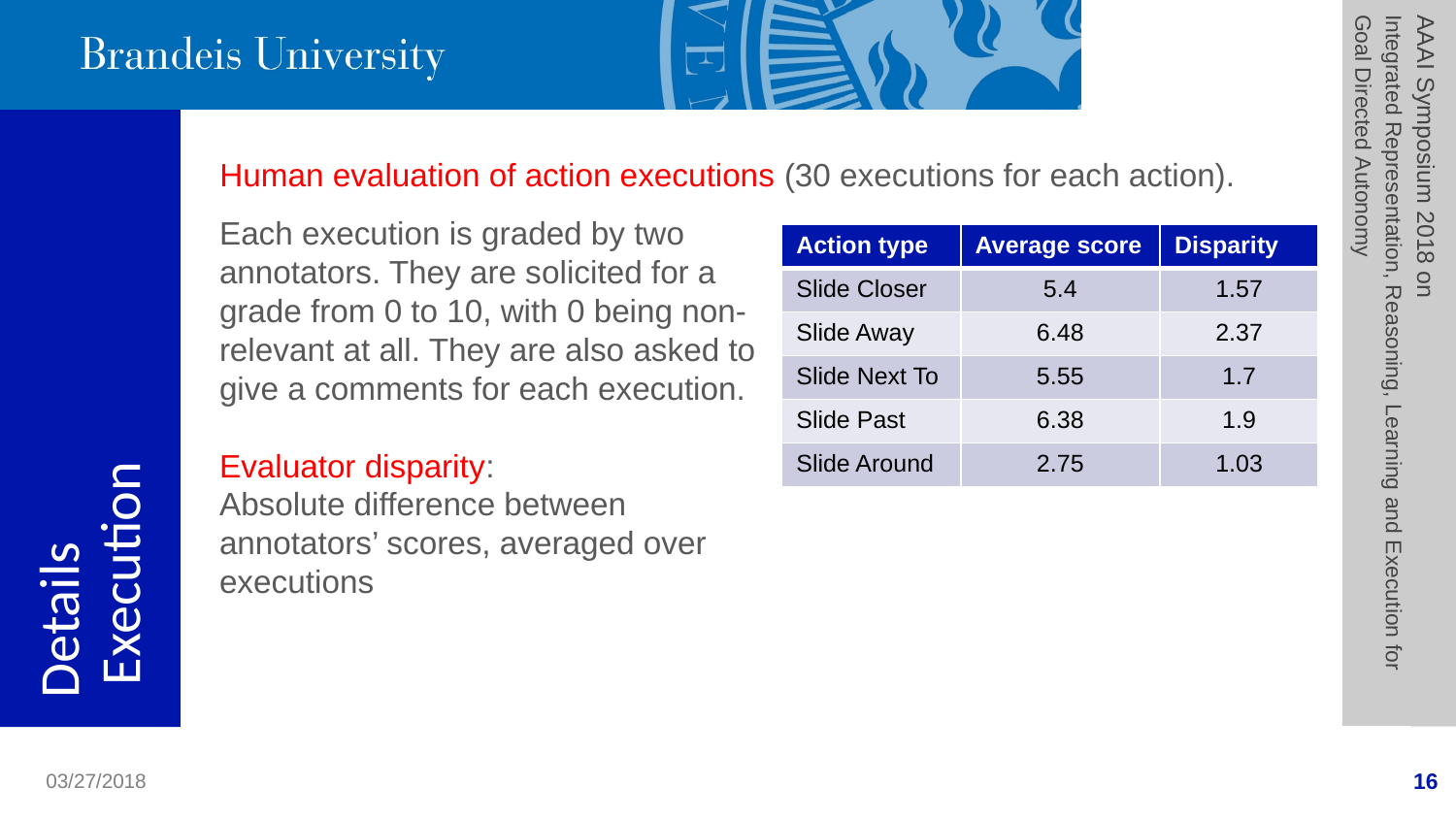

Human evaluation of action executions (30 executions for each action).
Each execution is graded by two annotators. They are solicited for a grade from 0 to 10, with 0 being non-relevant at all. They are also asked to give a comments for each execution.

Evaluator disparity:
Absolute difference between annotators’ scores, averaged over executions

| Action type | Average score | Disparity |
| --- | --- | --- |
| Slide Closer | 5.4 | 1.57 |
| Slide Away | 6.48 | 2.37 |
| Slide Next To | 5.55 | 1.7 |
| Slide Past | 6.38 | 1.9 |
| Slide Around | 2.75 | 1.03 |
AAAI Symposium 2018 on
Integrated Representation, Reasoning, Learning and Execution for Goal Directed Autonomy
# Details Execution
03/27/2018
16